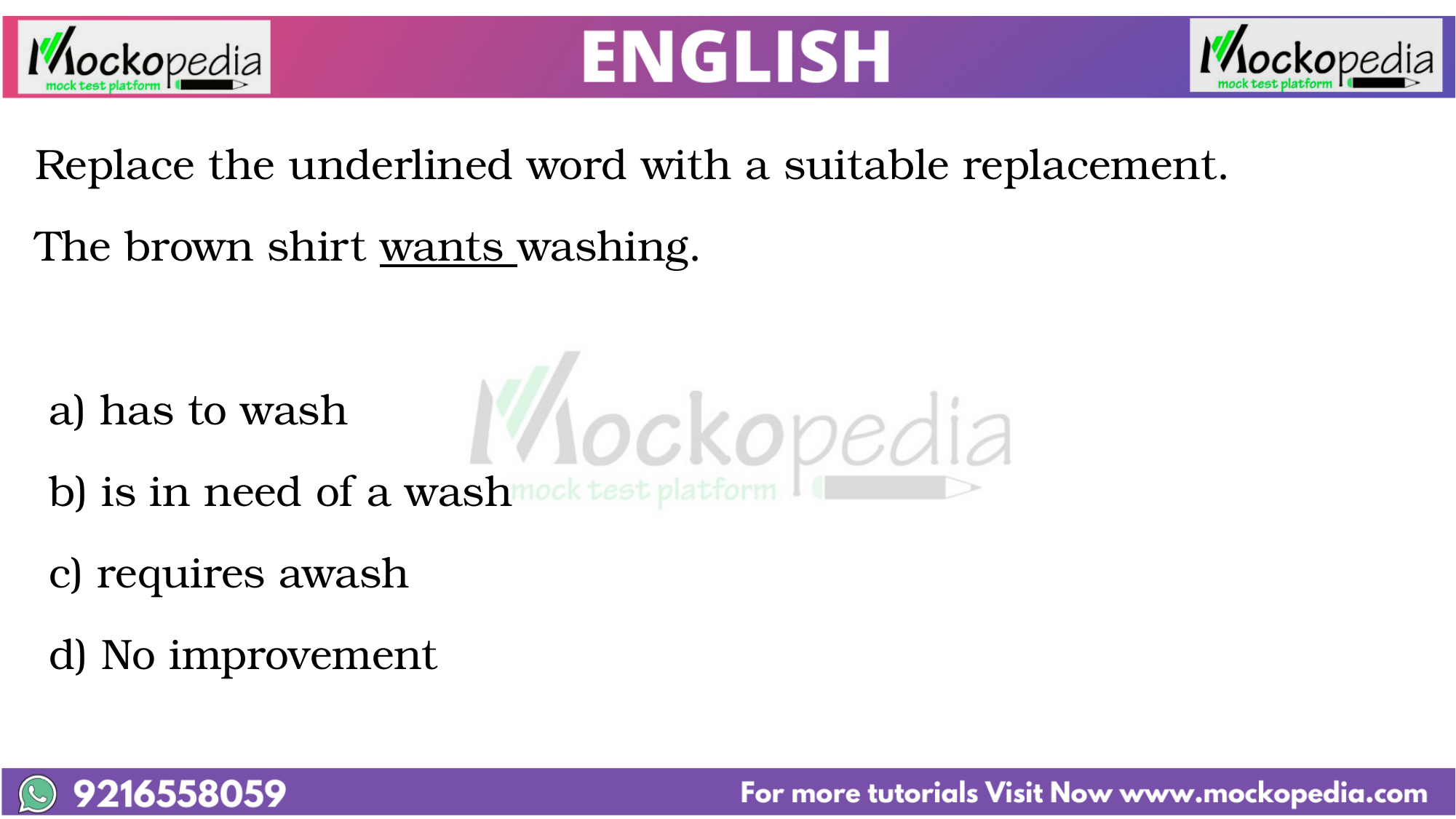

Replace the underlined word with a suitable replacement.
The brown shirt wants washing.

 a) has to wash
 b) is in need of a wash
 c) requires awash
 d) No improvement